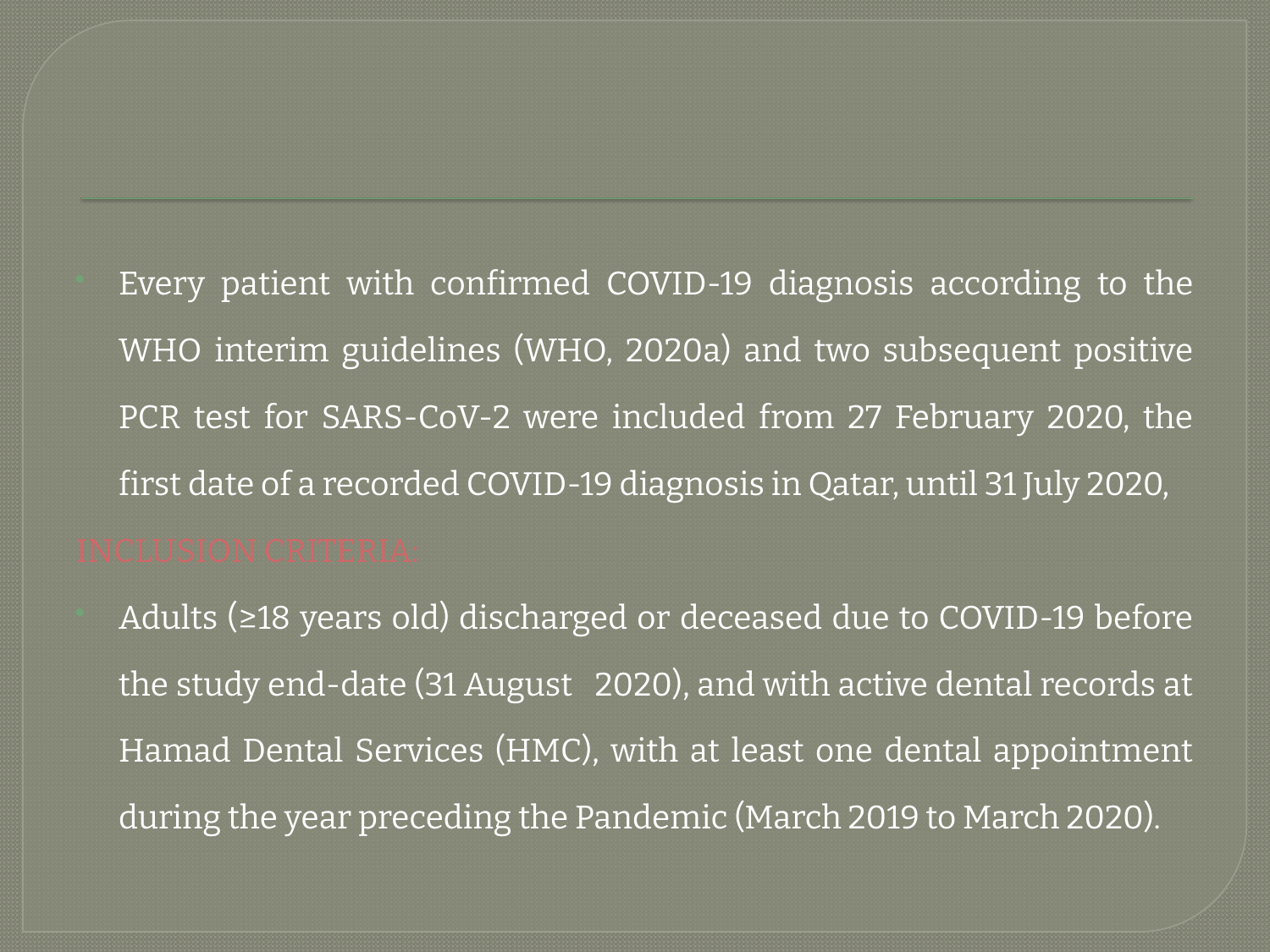

#
Every patient with confirmed COVID-19 diagnosis according to the WHO interim guidelines (WHO, 2020a) and two subsequent positive PCR test for SARS-CoV-2 were included from 27 February 2020, the first date of a recorded COVID-19 diagnosis in Qatar, until 31 July 2020,
INCLUSION CRITERIA:
Adults (≥18 years old) discharged or deceased due to COVID-19 before the study end-date (31 August   2020), and with active dental records at Hamad Dental Services (HMC), with at least one dental appointment during the year preceding the Pandemic (March 2019 to March 2020).